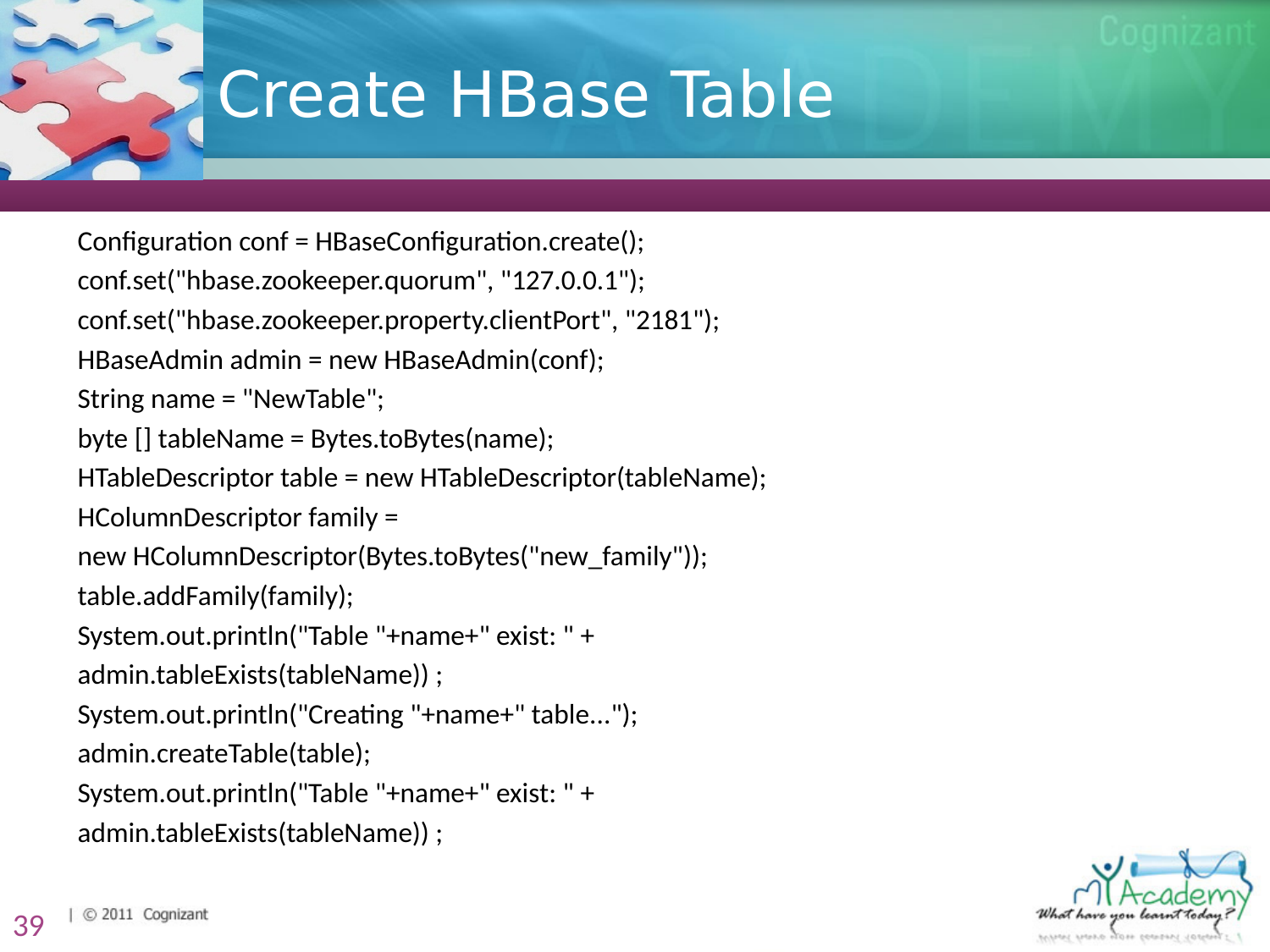

# Create HBase Table
Configuration conf = HBaseConfiguration.create();
conf.set("hbase.zookeeper.quorum", "127.0.0.1");
conf.set("hbase.zookeeper.property.clientPort", "2181");
HBaseAdmin admin = new HBaseAdmin(conf);
String name = "NewTable";
byte [] tableName = Bytes.toBytes(name);
HTableDescriptor table = new HTableDescriptor(tableName);
HColumnDescriptor family =
new HColumnDescriptor(Bytes.toBytes("new_family"));
table.addFamily(family);
System.out.println("Table "+name+" exist: " +
admin.tableExists(tableName)) ;
System.out.println("Creating "+name+" table...");
admin.createTable(table);
System.out.println("Table "+name+" exist: " +
admin.tableExists(tableName)) ;
39